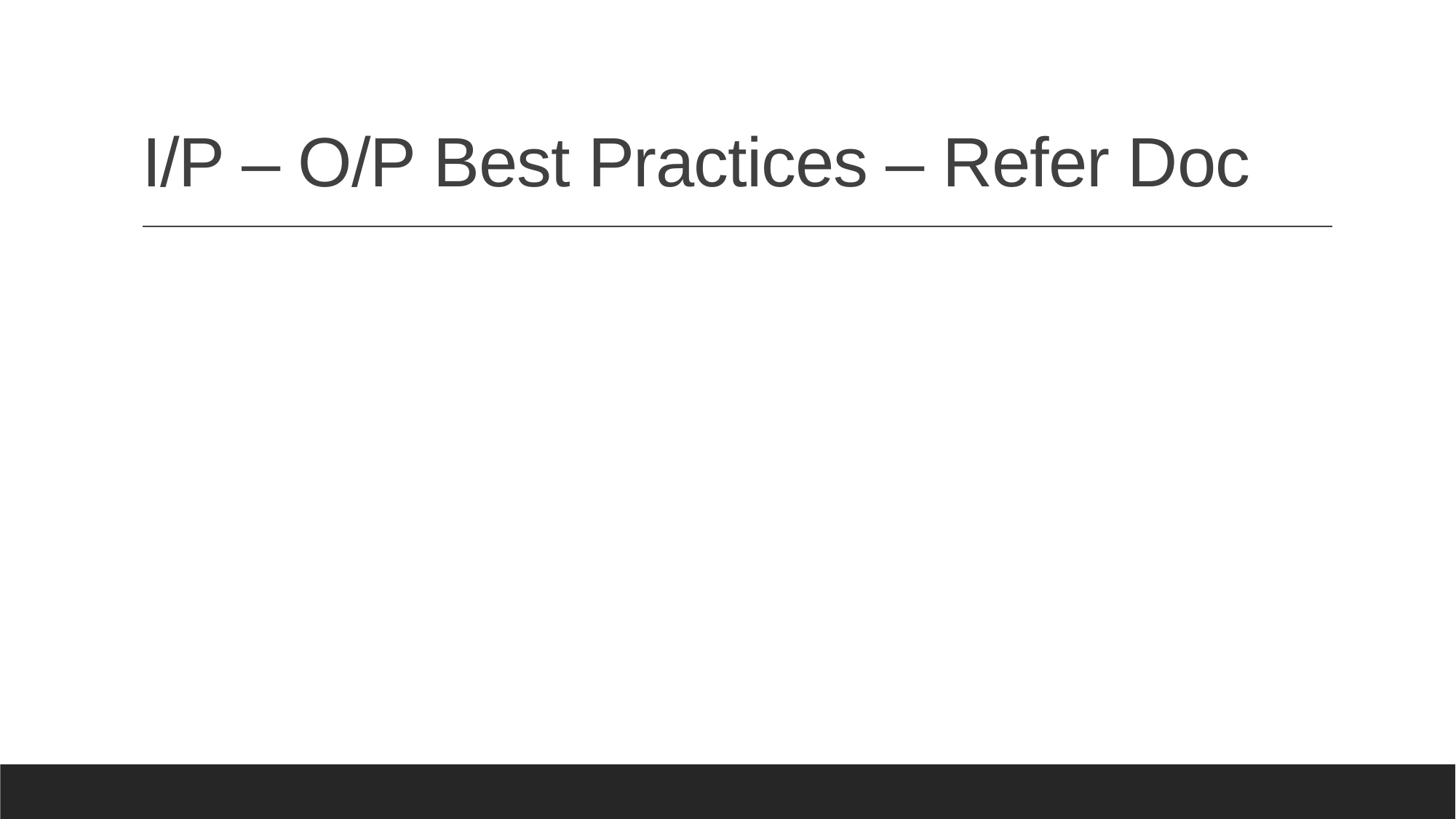

# I/P – O/P Best Practices – Refer Doc